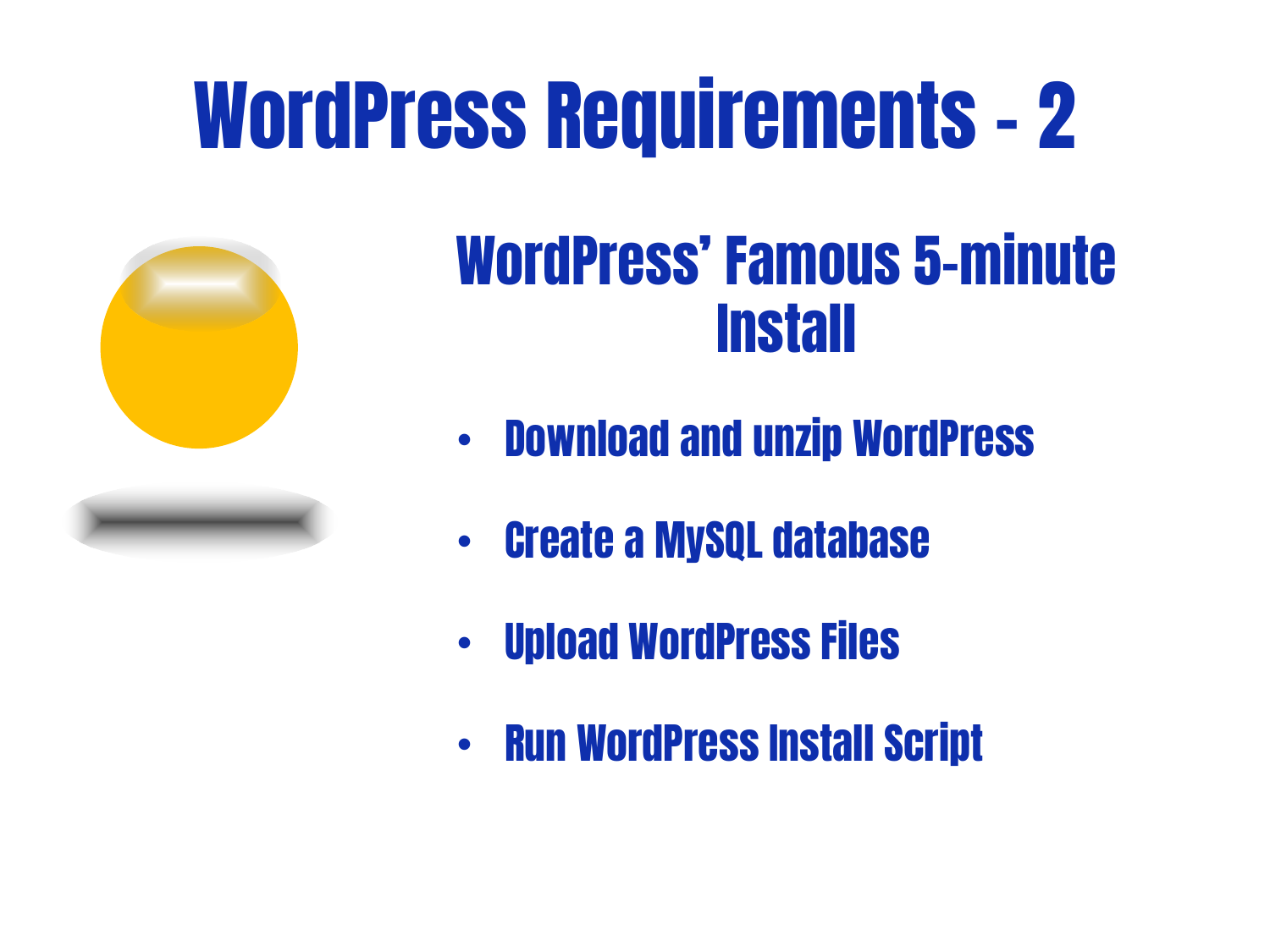

# WordPress Requirements - 2
WordPress’ Famous 5-minute Install

Download and unzip WordPress

Create a MySQL database

Upload WordPress Files

Run WordPress Install Script